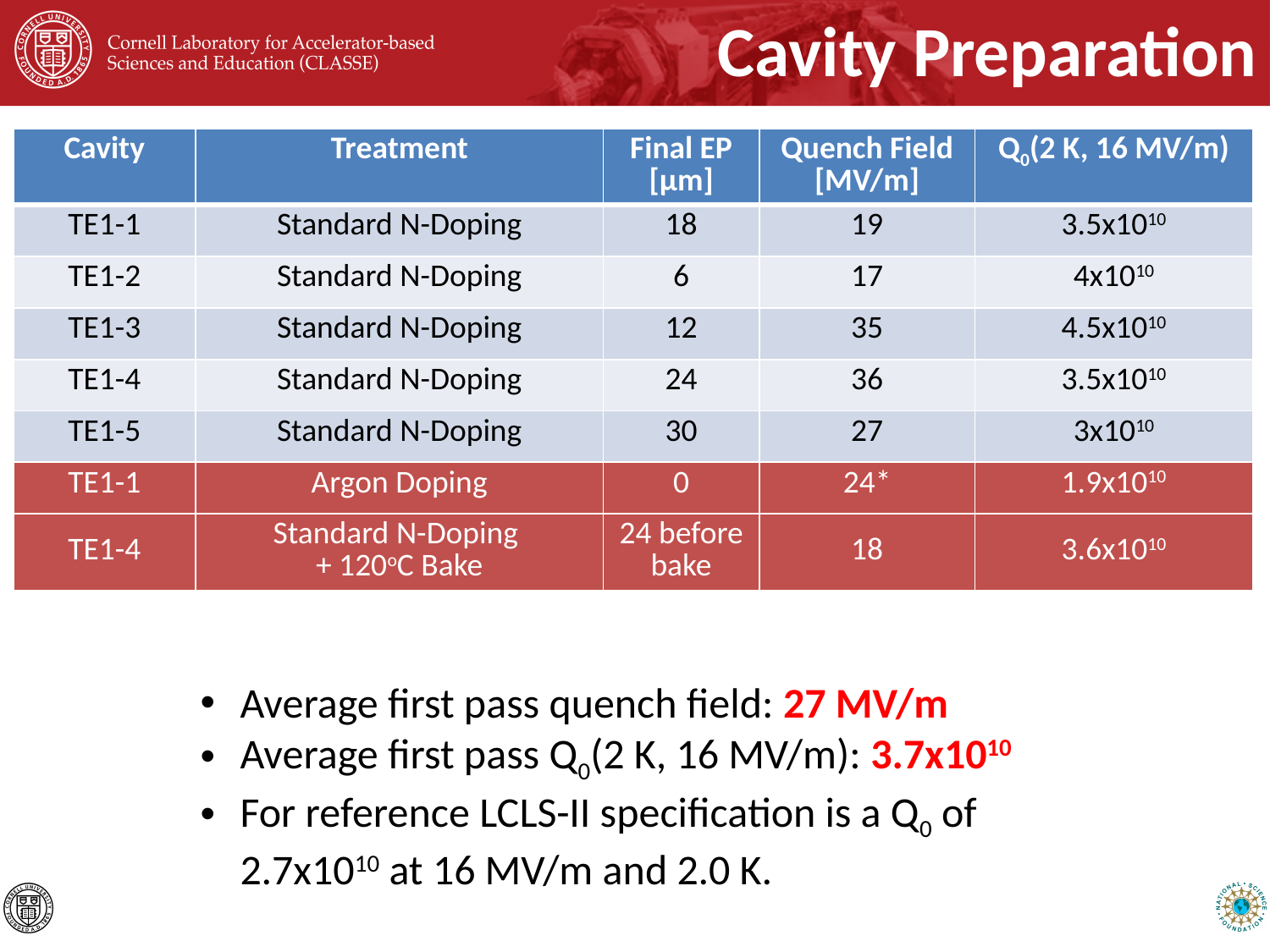

# Cavity Preparation
| Cavity | Treatment | Final EP [µm] | Quench Field [MV/m] | Q0(2 K, 16 MV/m) |
| --- | --- | --- | --- | --- |
| TE1-1 | Standard N-Doping | 18 | 19 | 3.5x1010 |
| TE1-2 | Standard N-Doping | 6 | 17 | 4x1010 |
| TE1-3 | Standard N-Doping | 12 | 35 | 4.5x1010 |
| TE1-4 | Standard N-Doping | 24 | 36 | 3.5x1010 |
| TE1-5 | Standard N-Doping | 30 | 27 | 3x1010 |
| TE1-1 | Argon Doping | 0 | 24\* | 1.9x1010 |
| TE1-4 | Standard N-Doping + 120oC Bake | 24 before bake | 18 | 3.6x1010 |
Average first pass quench field: 27 MV/m
Average first pass Q0(2 K, 16 MV/m): 3.7x1010
For reference LCLS-II specification is a Q0 of 2.7x1010 at 16 MV/m and 2.0 K.